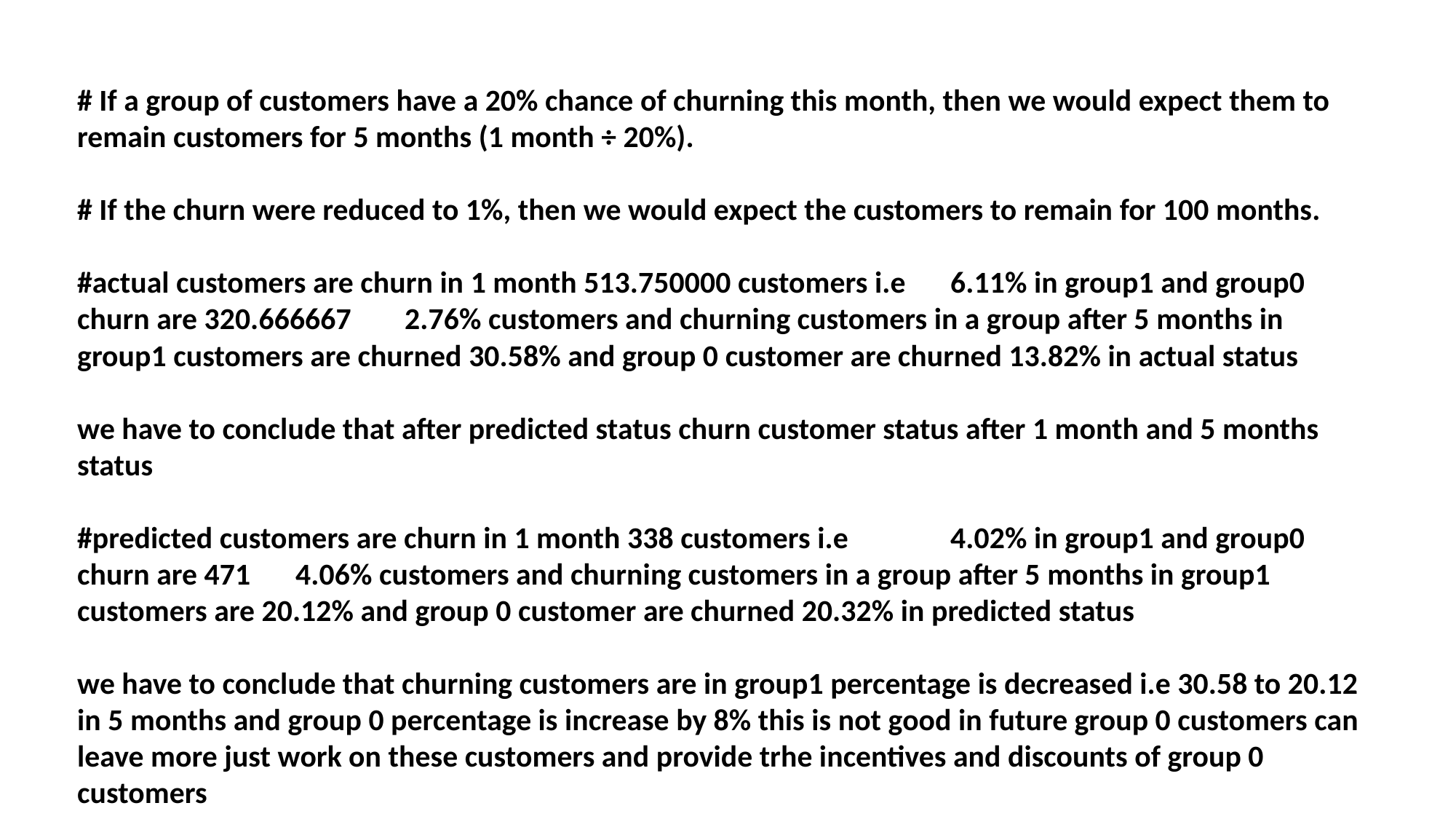

# If a group of customers have a 20% chance of churning this month, then we would expect them to remain customers for 5 months (1 month ÷ 20%).

# If the churn were reduced to 1%, then we would expect the customers to remain for 100 months.

#actual customers are churn in 1 month 513.750000 customers i.e	6.11% in group1 and group0 churn are 320.666667	2.76% customers and churning customers in a group after 5 months in group1 customers are churned 30.58% and group 0 customer are churned 13.82% in actual status

we have to conclude that after predicted status churn customer status after 1 month and 5 months status

#predicted customers are churn in 1 month 338 customers i.e	4.02% in group1 and group0 churn are 471	4.06% customers and churning customers in a group after 5 months in group1 customers are 20.12% and group 0 customer are churned 20.32% in predicted status

we have to conclude that churning customers are in group1 percentage is decreased i.e 30.58 to 20.12 in 5 months and group 0 percentage is increase by 8% this is not good in future group 0 customers can leave more just work on these customers and provide trhe incentives and discounts of group 0 customers